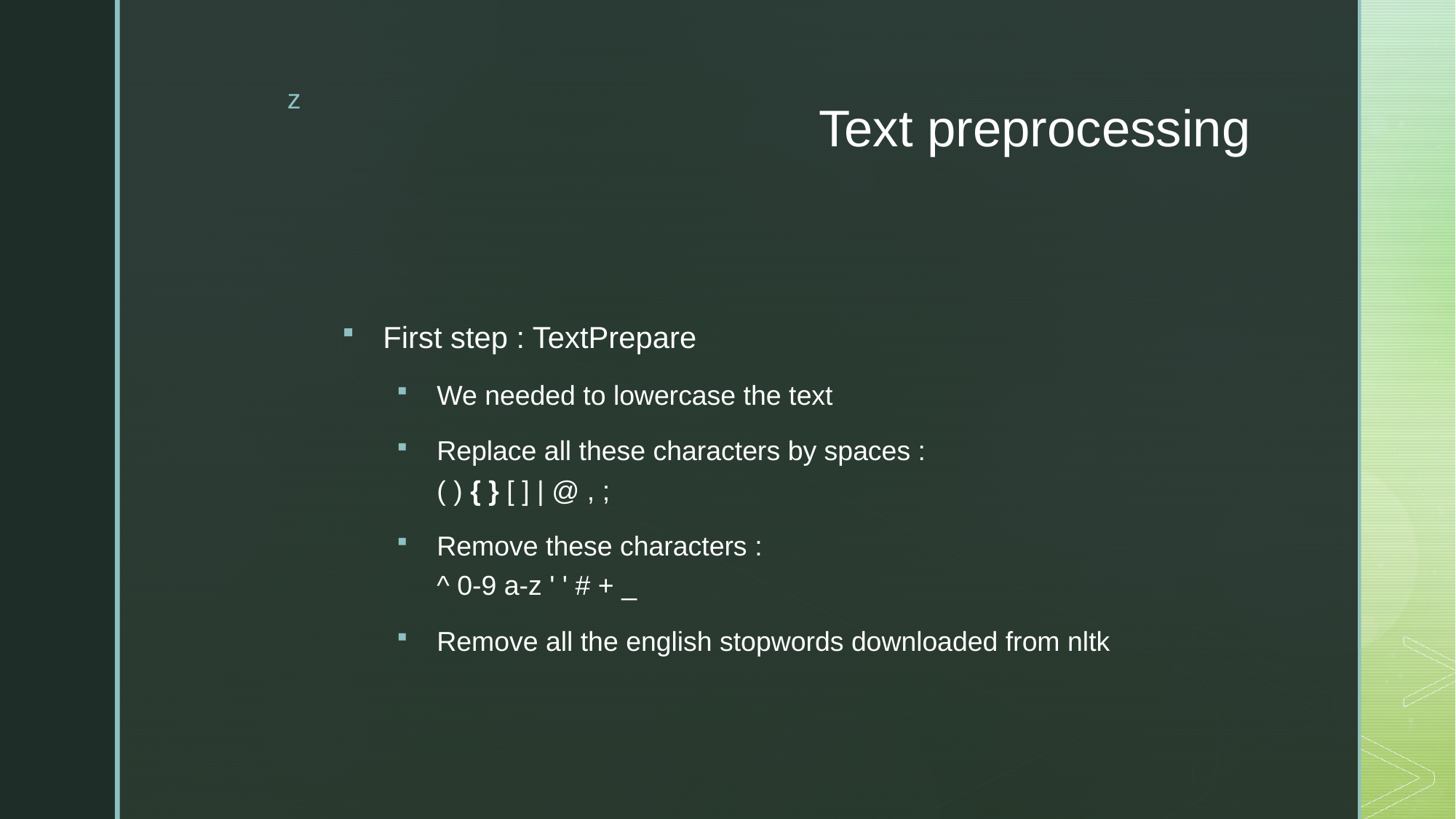

# Text preprocessing
First step : TextPrepare
We needed to lowercase the text
Replace all these characters by spaces :
( ) { } [ ] | @ , ;
Remove these characters :
^ 0-9 a-z ' ' # + _
Remove all the english stopwords downloaded from nltk